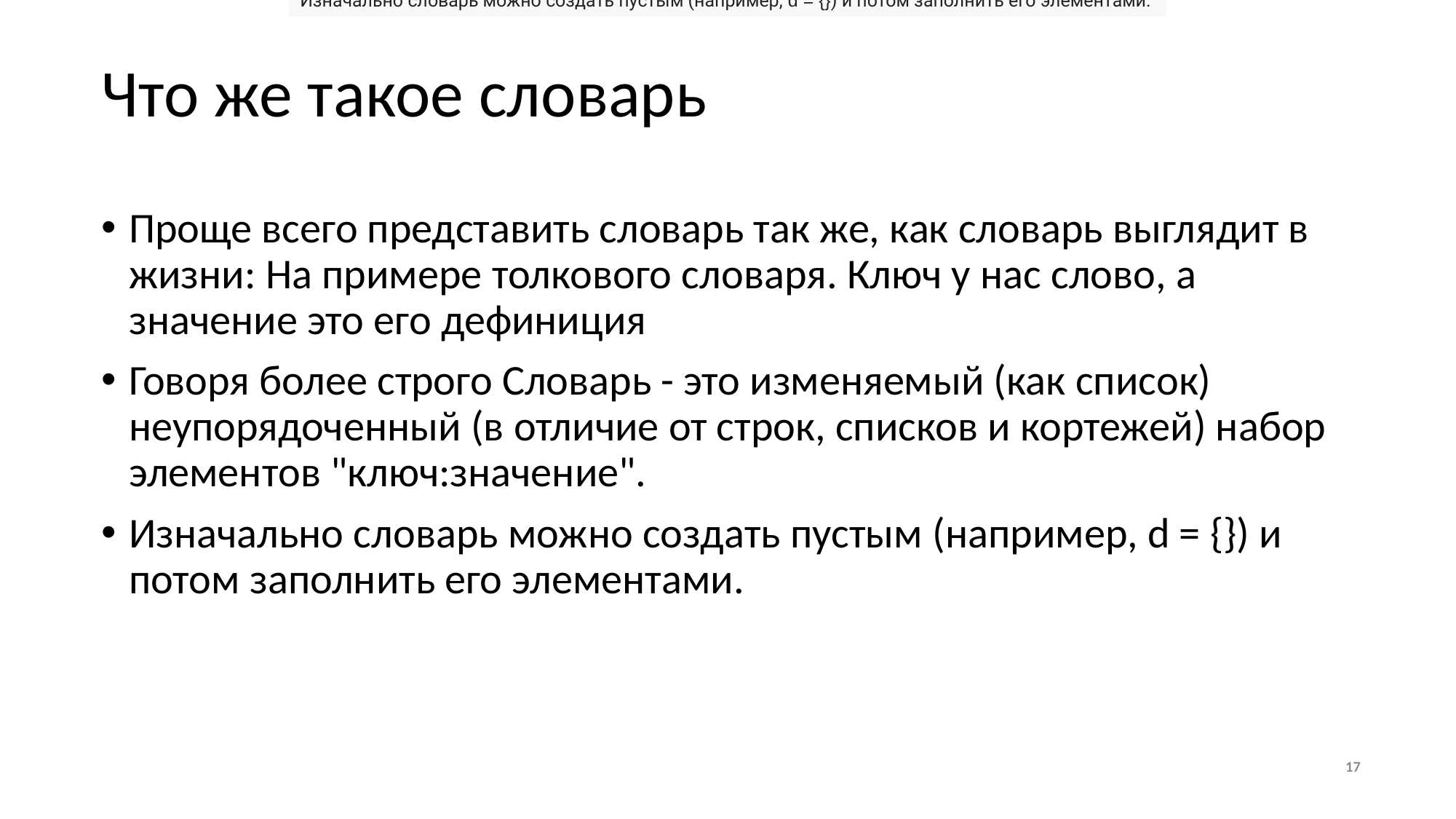

Изначально словарь можно создать пустым (например, d = {}) и потом заполнить его элементами.
# Что же такое словарь
Проще всего представить словарь так же, как словарь выглядит в жизни: На примере толкового словаря. Ключ у нас слово, а значение это его дефиниция
Говоря более строго Словарь - это изменяемый (как список) неупорядоченный (в отличие от строк, списков и кортежей) набор элементов "ключ:значение".
Изначально словарь можно создать пустым (например, d = {}) и потом заполнить его элементами.
17